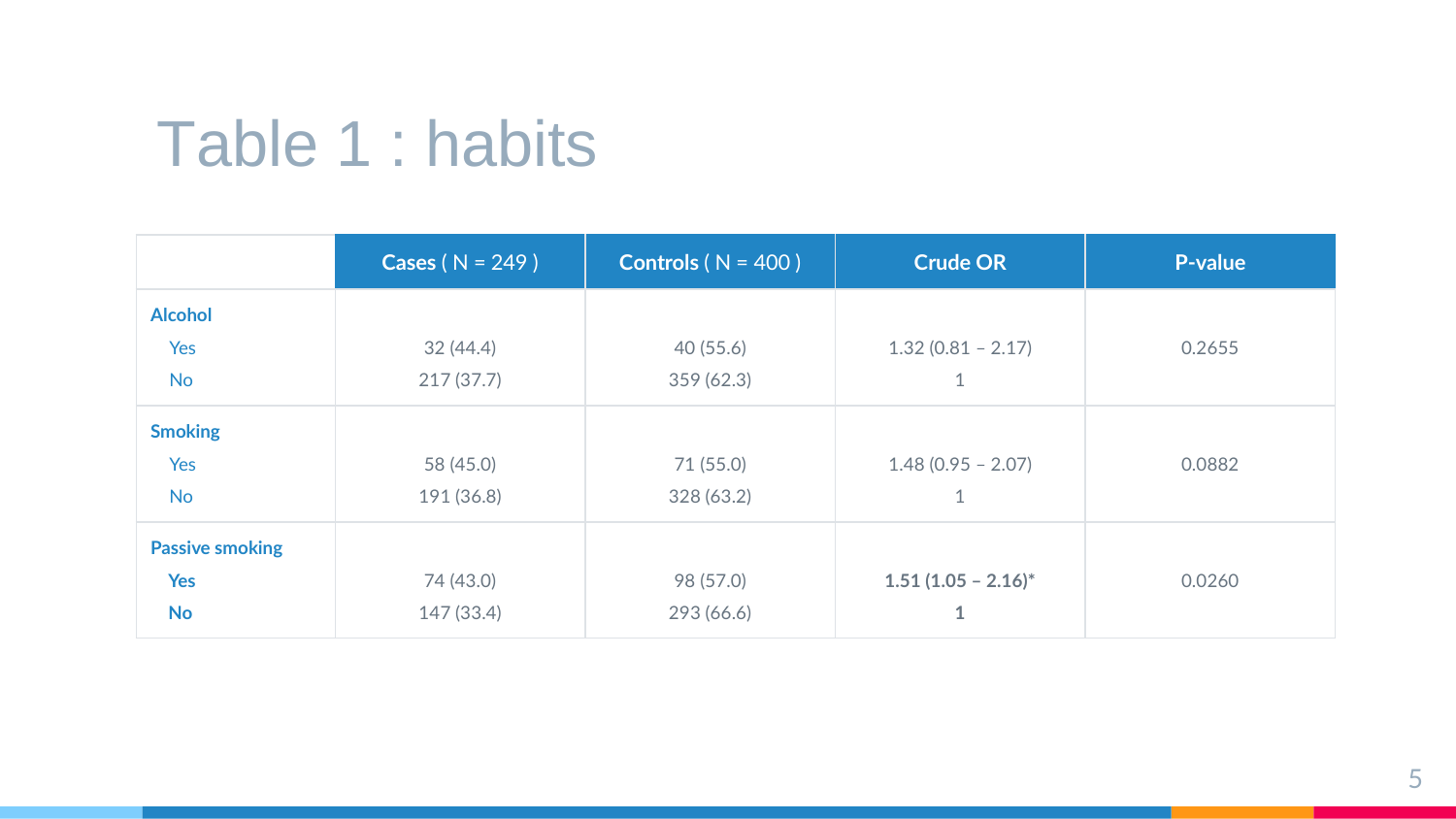

# Table 1 : habits
|  | Cases ( N = 249 ) | Controls ( N = 400 ) | Crude OR | P-value |
| --- | --- | --- | --- | --- |
| Alcohol Yes No | 32 (44.4) 217 (37.7) | 40 (55.6) 359 (62.3) | 1.32 (0.81 – 2.17) 1 | 0.2655 |
| Smoking Yes No | 58 (45.0) 191 (36.8) | 71 (55.0) 328 (63.2) | 1.48 (0.95 – 2.07) 1 | 0.0882 |
| Passive smoking Yes No | 74 (43.0) 147 (33.4) | 98 (57.0) 293 (66.6) | 1.51 (1.05 – 2.16)\* 1 | 0.0260 |
5